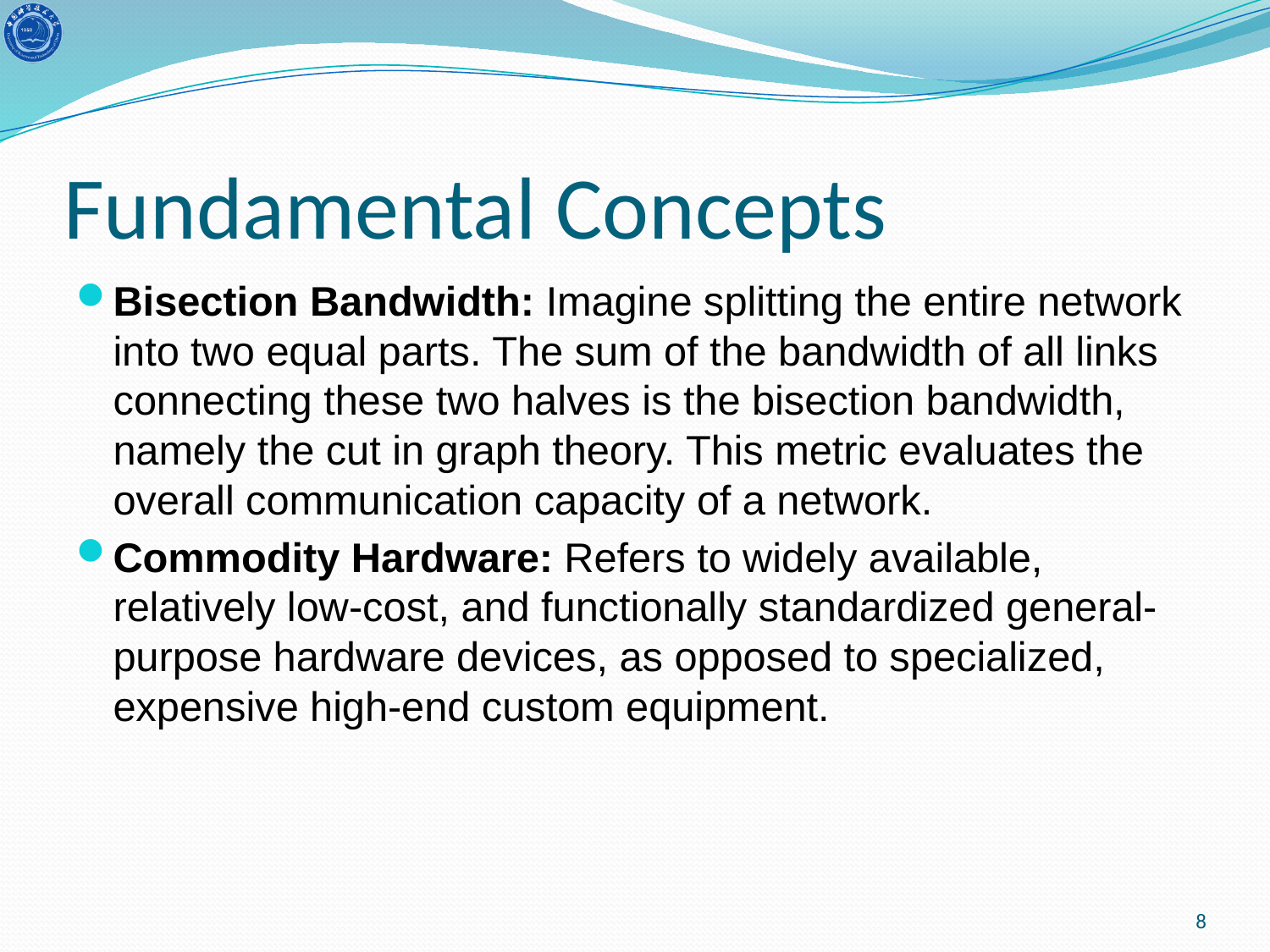

# ​​Fundamental Concepts​
​​Bisection Bandwidth:​​ Imagine splitting the entire network into two equal parts. The sum of the bandwidth of all links connecting these two halves is the bisection bandwidth, namely the cut in graph theory. This metric evaluates the overall communication capacity of a network.
​​​​Commodity Hardware:​​ Refers to widely available, relatively low-cost, and functionally standardized general-purpose hardware devices, as opposed to specialized, expensive high-end custom equipment.

8